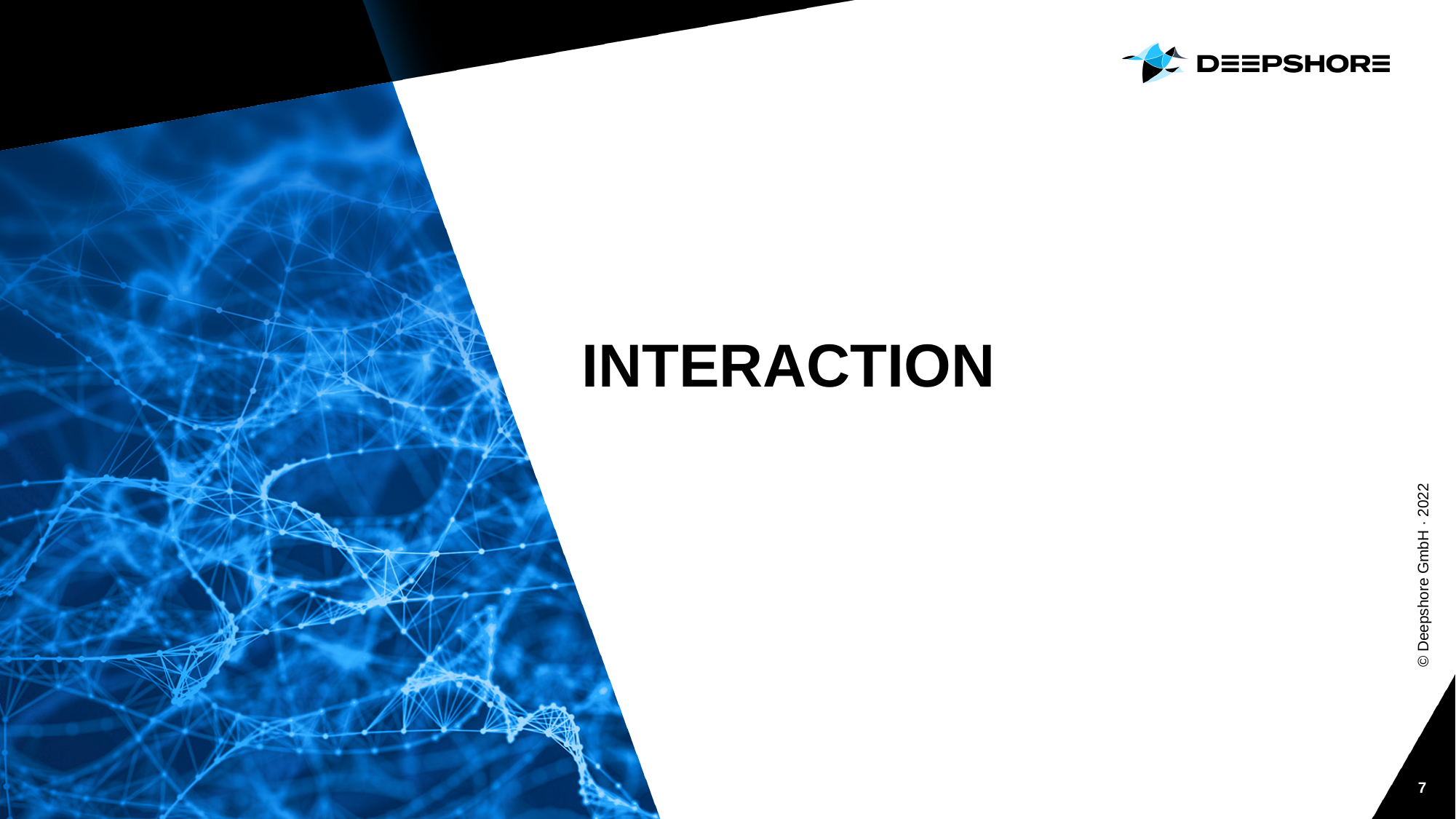

# INTERACTION
© Deepshore GmbH · 2022
7